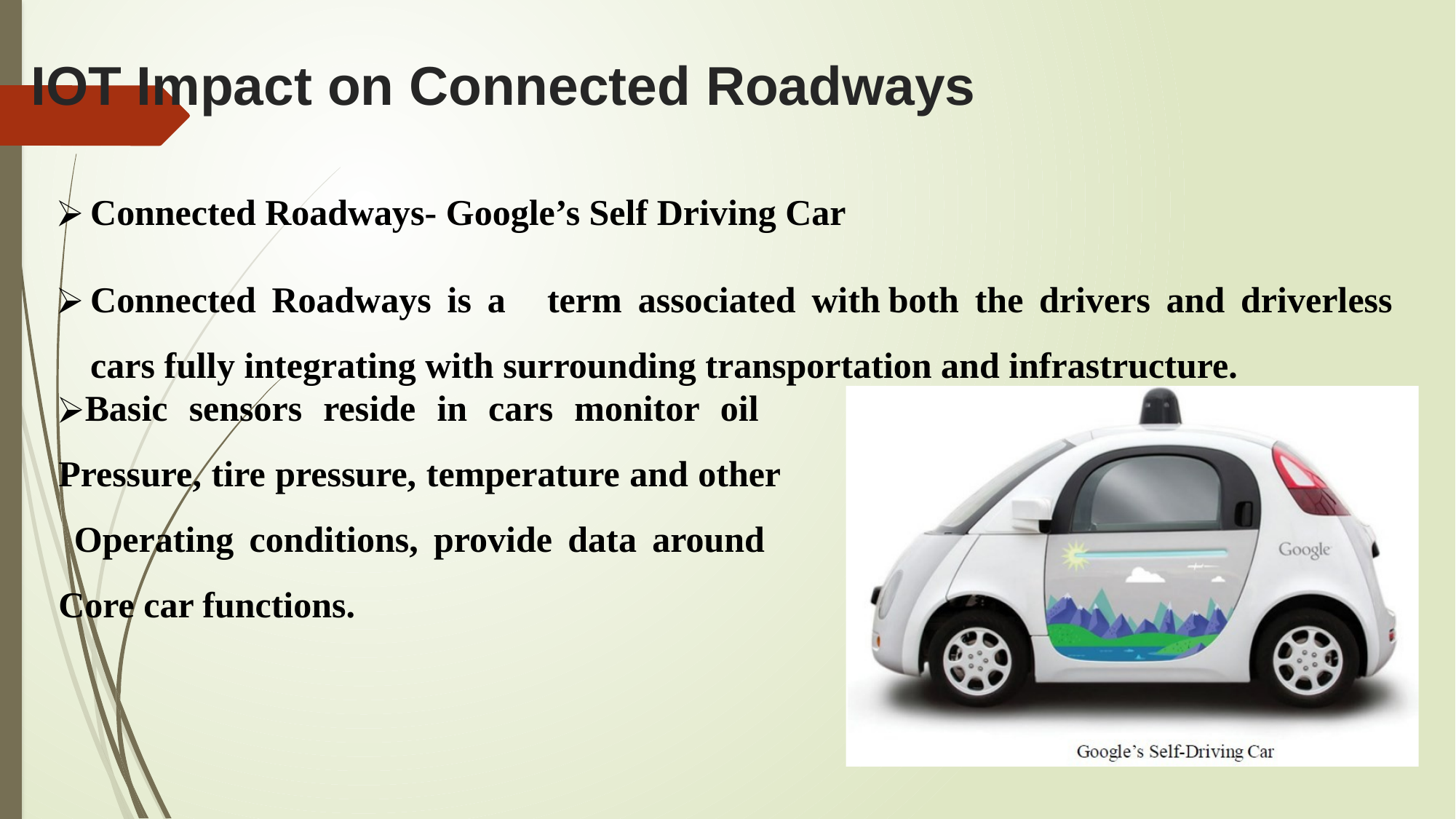

# IOT Impact on Connected Roadways
Connected Roadways- Google’s Self Driving Car
Connected Roadways is a	term associated with	both the drivers and driverless cars fully integrating with surrounding transportation and infrastructure.

Basic sensors reside in cars monitor oil  Pressure, tire pressure, temperature and other  Operating conditions, provide data around  Core car functions.